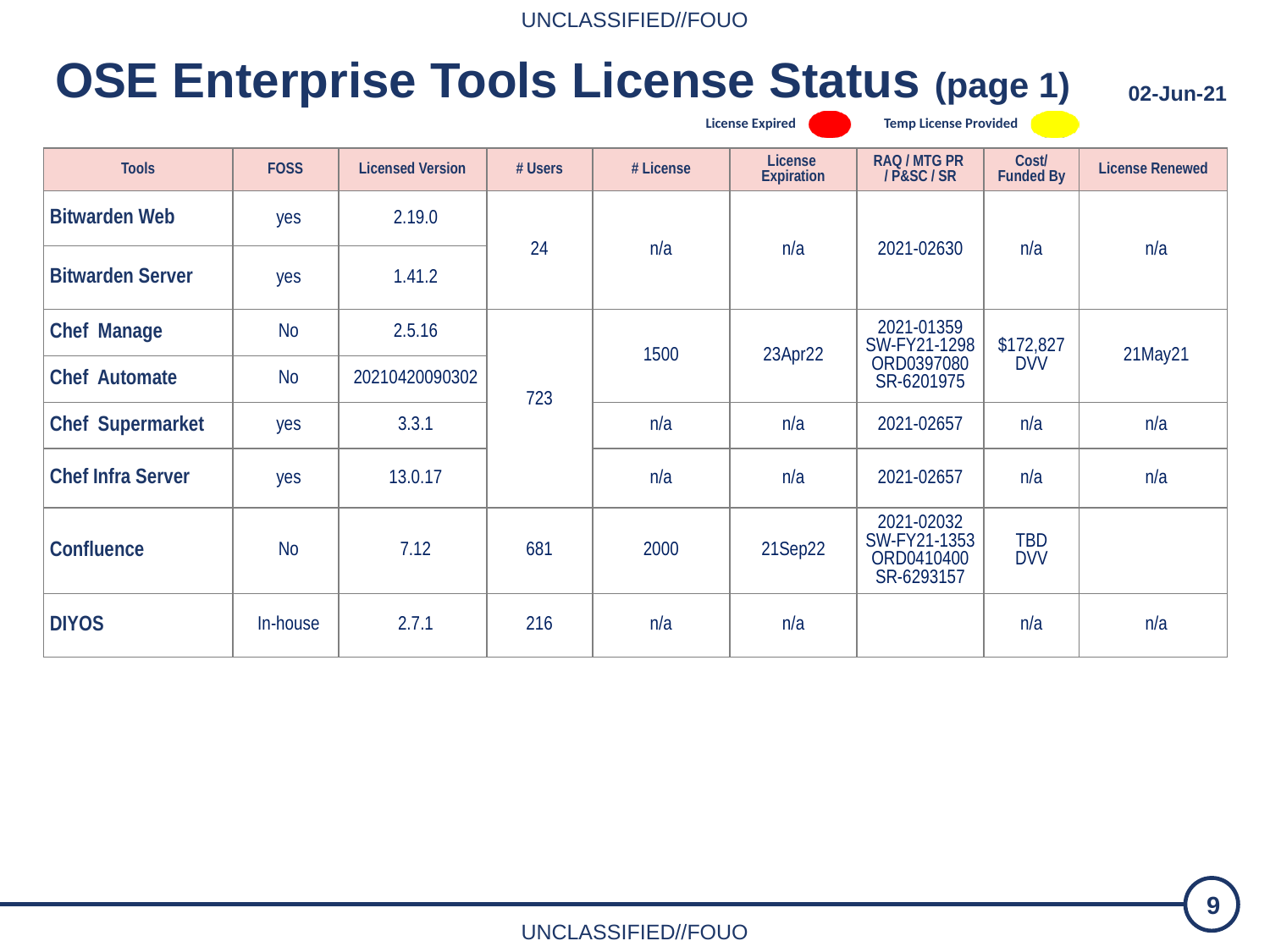

OSE Enterprise Tools License Status (page 1)
02-Jun-21
| License Expired |  | Temp License Provided |  |
| --- | --- | --- | --- |
| Tools | FOSS | Licensed Version | # Users | # License | License Expiration | RAQ / MTG PR / P&SC / SR | Cost/ Funded By | License Renewed |
| --- | --- | --- | --- | --- | --- | --- | --- | --- |
| Bitwarden Web | yes | 2.19.0 | 24 | n/a | n/a | 2021-02630 | n/a | n/a |
| Bitwarden Server | yes | 1.41.2 | 24 | n/a | n/a | 2021-02630 | n/a | n/a |
| Chef Manage | No | 2.5.16 | 723 | 1500 | 23Apr22 | 2021-01359 SW-FY21-1298 ORD0397080 SR-6201975 | $172,827 DVV | 21May21 |
| Chef Automate | No | 20210420090302 |  |  |  |  |  |  |
| Chef Supermarket | yes | 3.3.1 |  | n/a | n/a | 2021-02657 | n/a | n/a |
| Chef Infra Server | yes | 13.0.17 |  | n/a | n/a | 2021-02657 | n/a | n/a |
| Confluence | No | 7.12 | 681 | 2000 | 21Sep22 | 2021-02032 SW-FY21-1353 ORD0410400 SR-6293157 | TBD DVV |  |
| DIYOS | In-house | 2.7.1 | 216 | n/a | n/a |  | n/a | n/a |
9